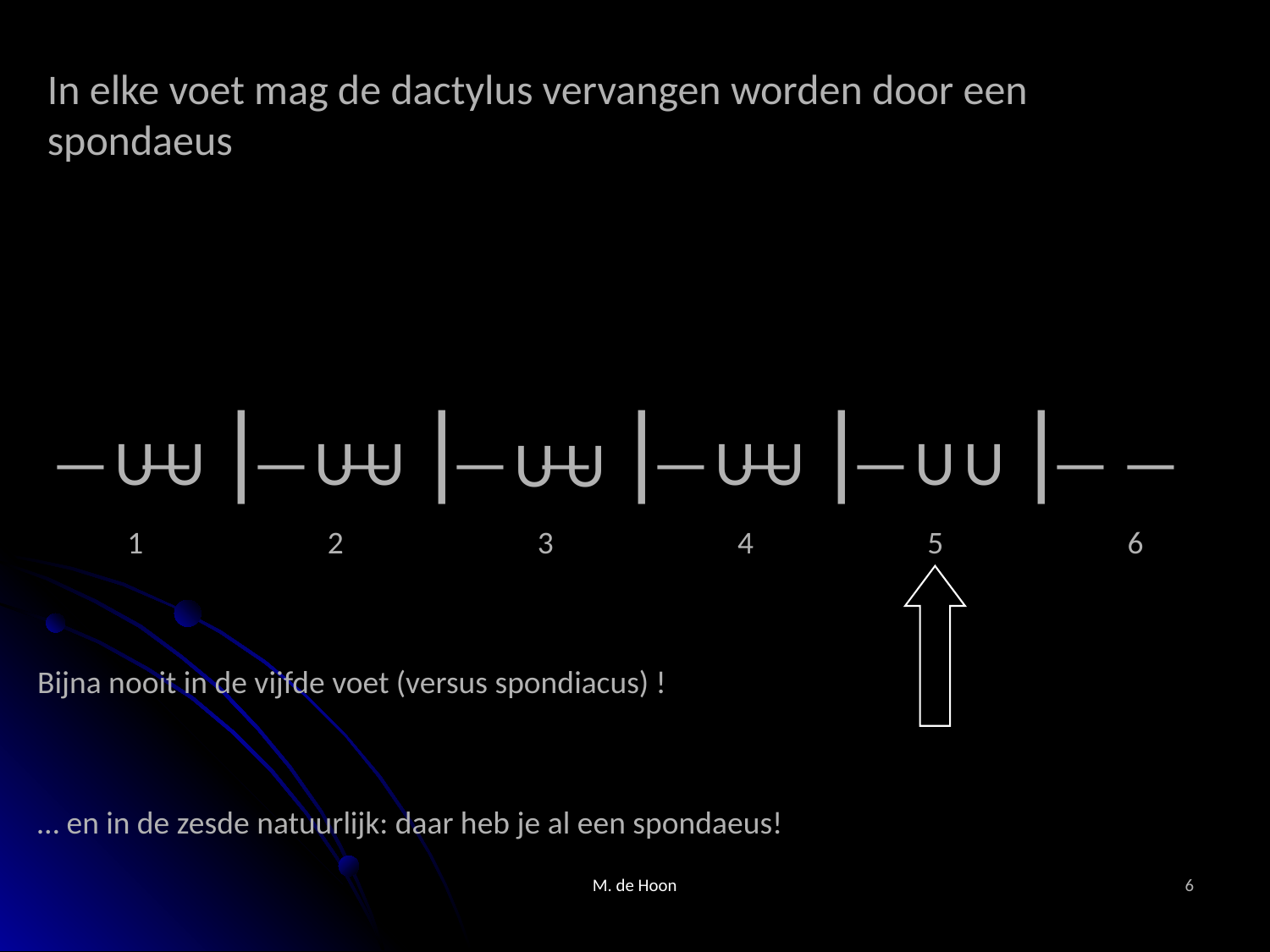

In elke voet mag de dactylus vervangen worden door een spondaeus

|

|
|
|
|
—
—
 U
—
 U
—
 U
—
 U
—
—
—
 U
—
 U
—
 U
 U
—
 U
 U
1
2
3
4
5
6

Bijna nooit in de vijfde voet (versus spondiacus) !
… en in de zesde natuurlijk: daar heb je al een spondaeus!
M. de Hoon
6